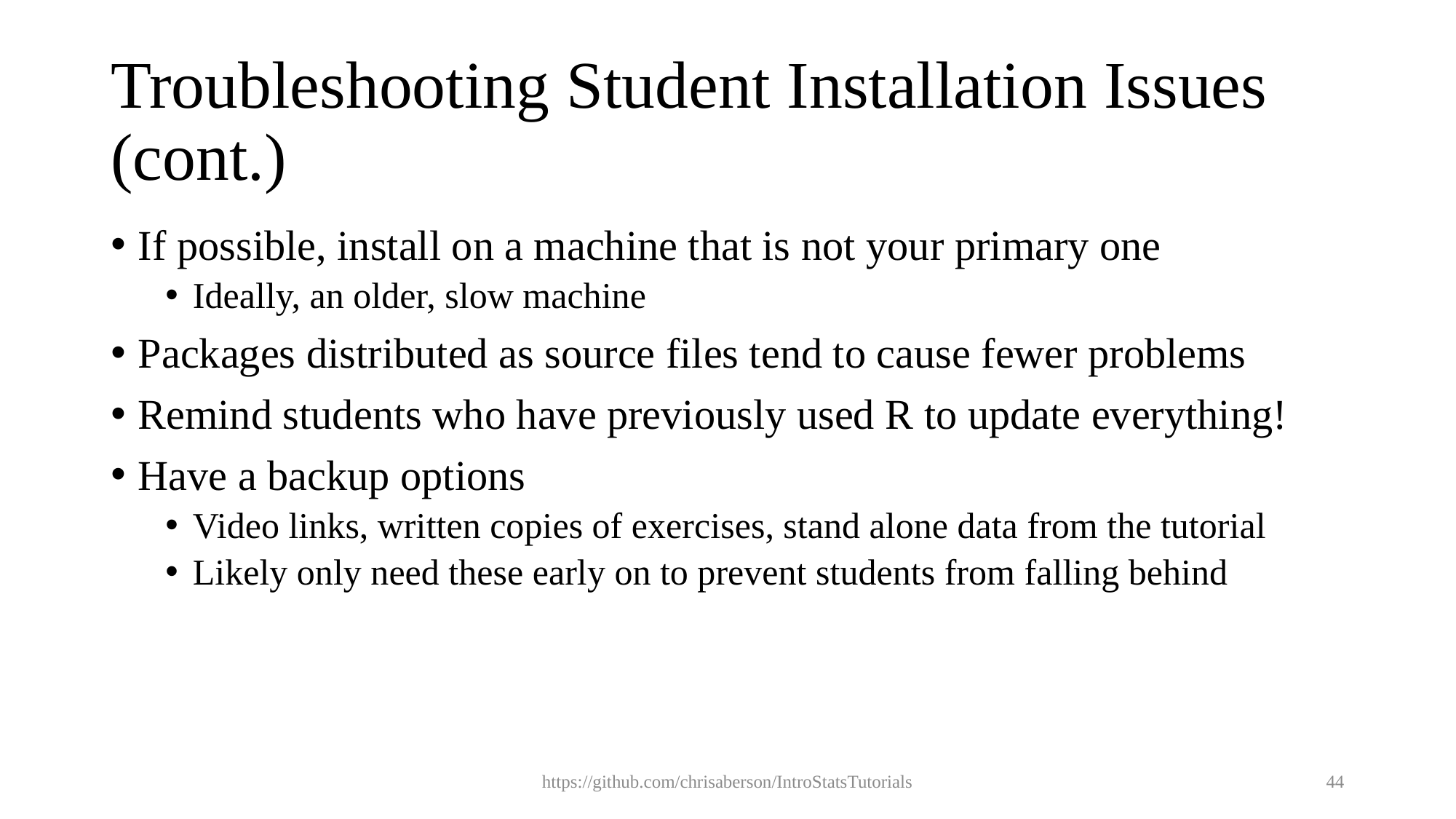

# Troubleshooting Student Installation Issues (cont.)
If possible, install on a machine that is not your primary one
Ideally, an older, slow machine
Packages distributed as source files tend to cause fewer problems
Remind students who have previously used R to update everything!
Have a backup options
Video links, written copies of exercises, stand alone data from the tutorial
Likely only need these early on to prevent students from falling behind

https://github.com/chrisaberson/IntroStatsTutorials
44